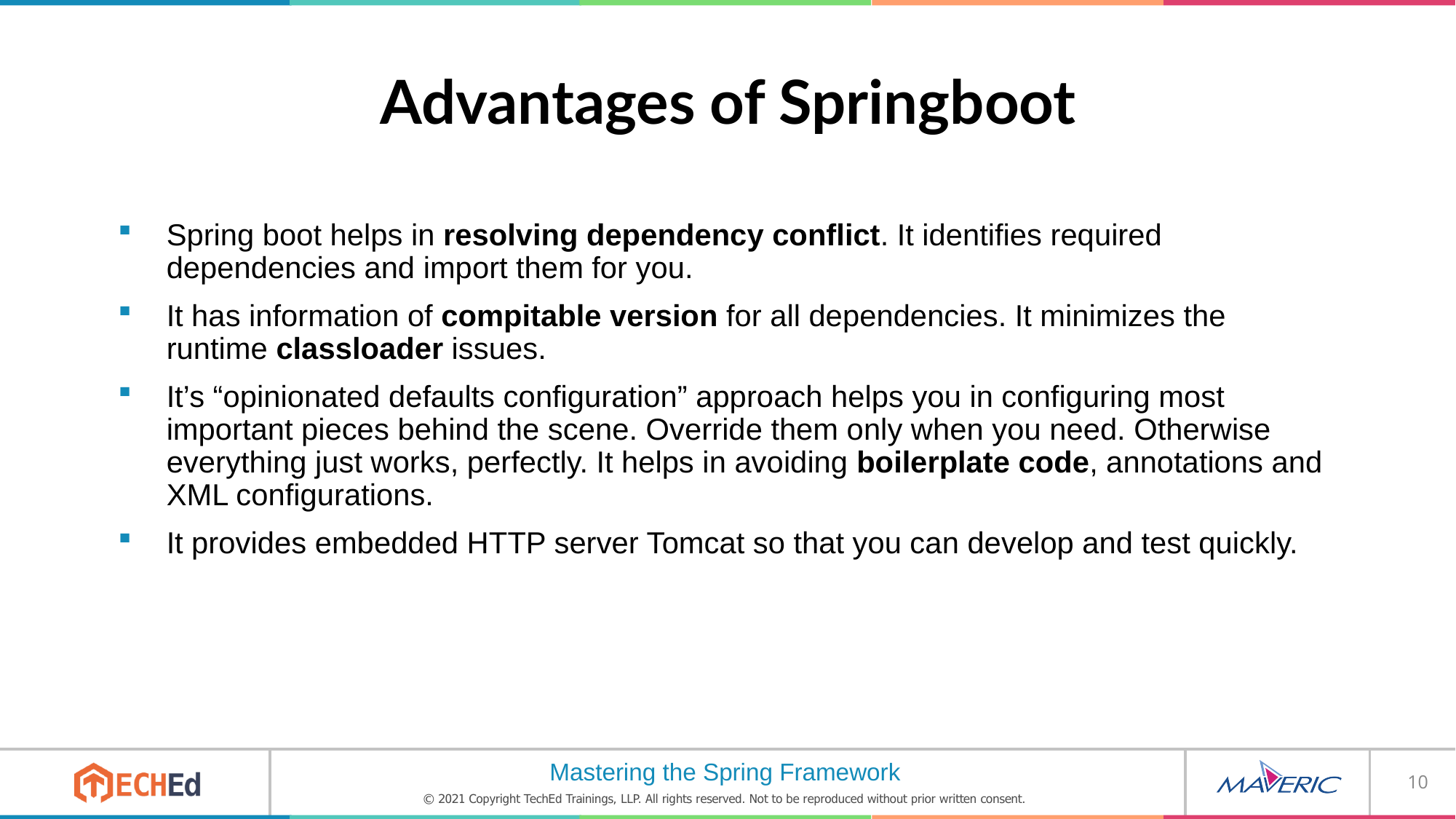

# Advantages of Springboot
Spring boot helps in resolving dependency conflict. It identifies required dependencies and import them for you.
It has information of compitable version for all dependencies. It minimizes the runtime classloader issues.
It’s “opinionated defaults configuration” approach helps you in configuring most important pieces behind the scene. Override them only when you need. Otherwise everything just works, perfectly. It helps in avoiding boilerplate code, annotations and XML configurations.
It provides embedded HTTP server Tomcat so that you can develop and test quickly.